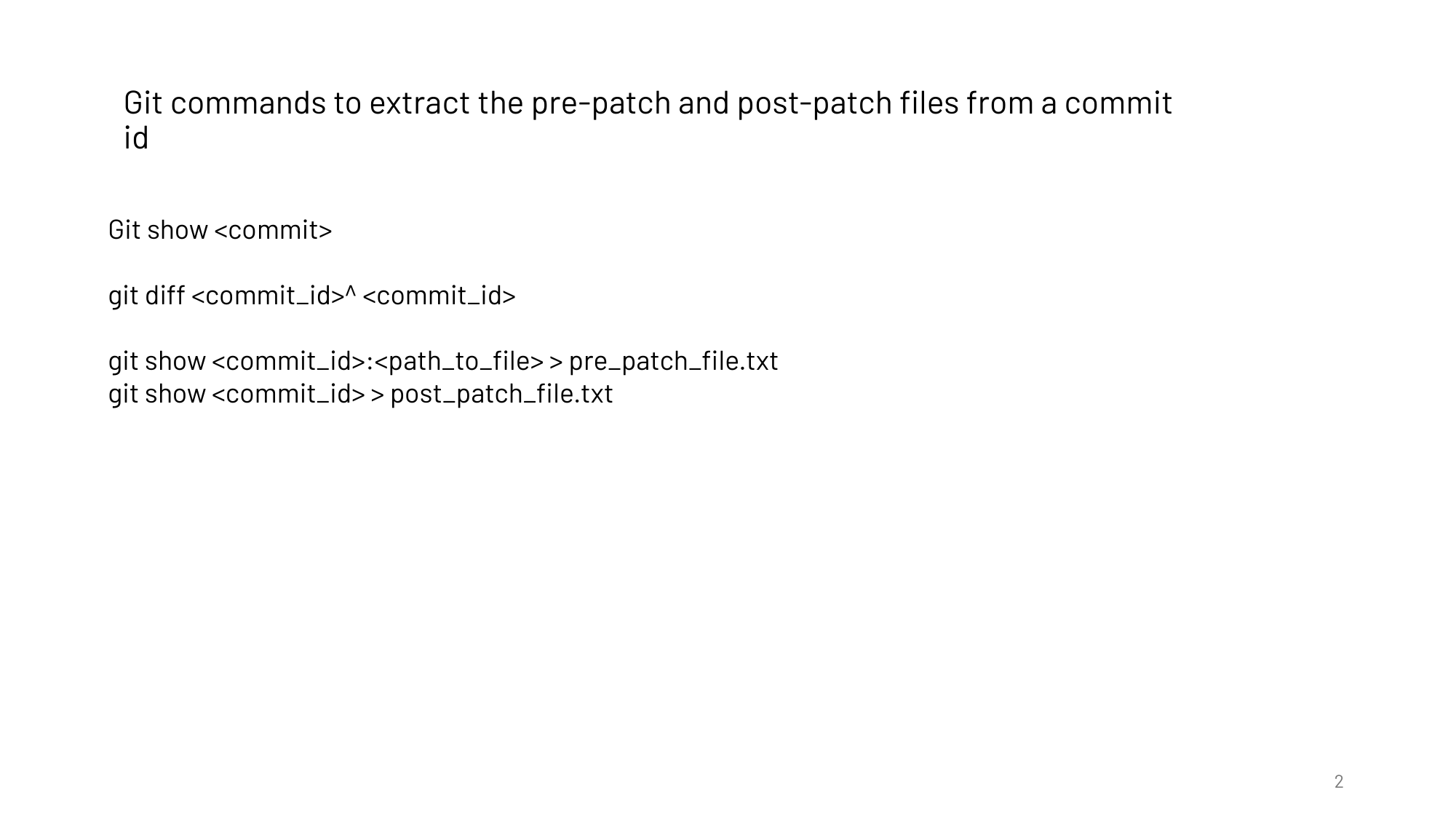

# Git commands to extract the pre-patch and post-patch files from a commit id
Git show <commit>

git diff <commit_id>^ <commit_id>

git show <commit_id>:<path_to_file> > pre_patch_file.txt
git show <commit_id> > post_patch_file.txt

2